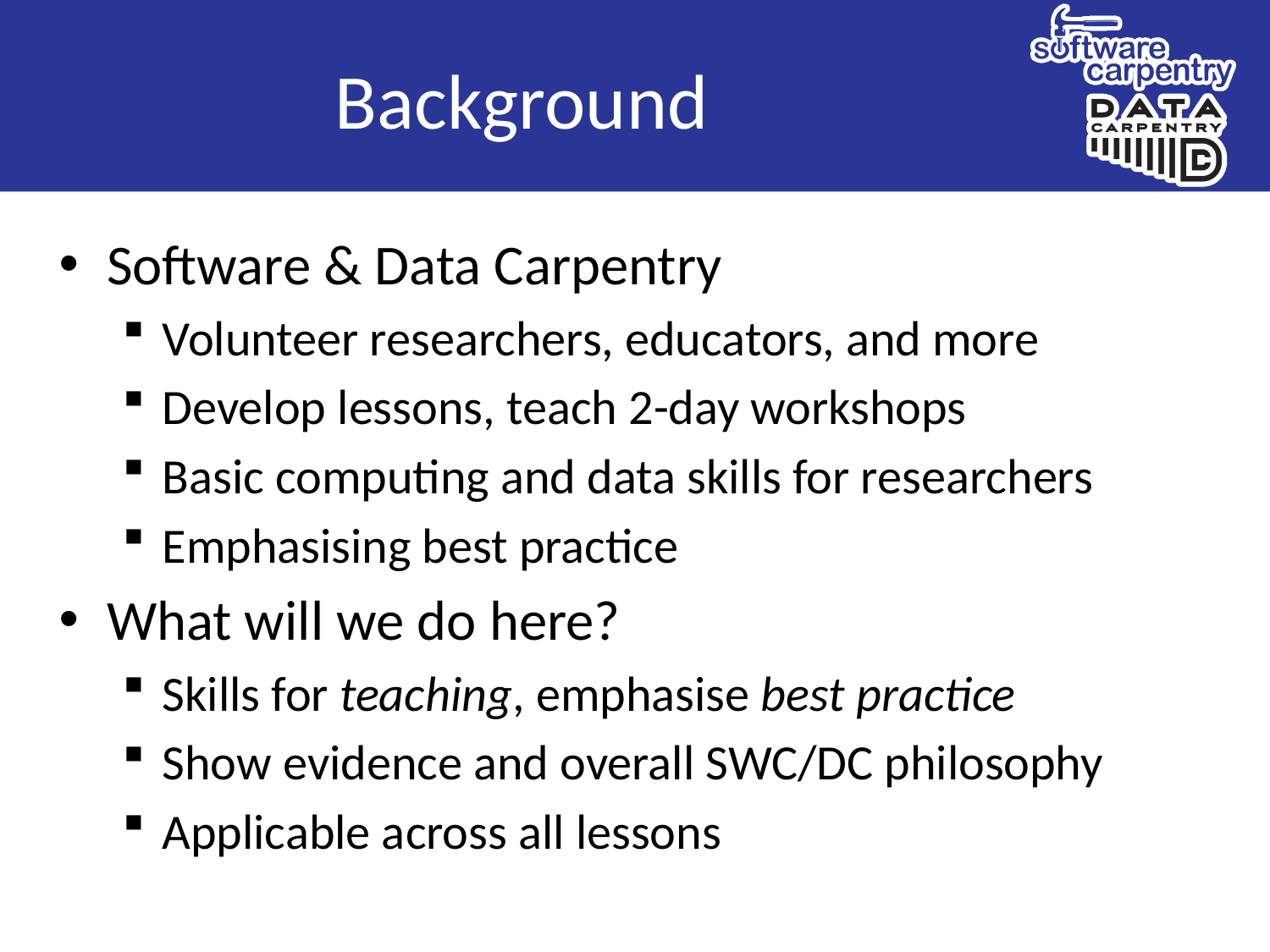

# Background
Software & Data Carpentry
Volunteer researchers, educators, and more
Develop lessons, teach 2-day workshops
Basic computing and data skills for researchers
Emphasising best practice
What will we do here?
Skills for teaching, emphasise best practice
Show evidence and overall SWC/DC philosophy
Applicable across all lessons